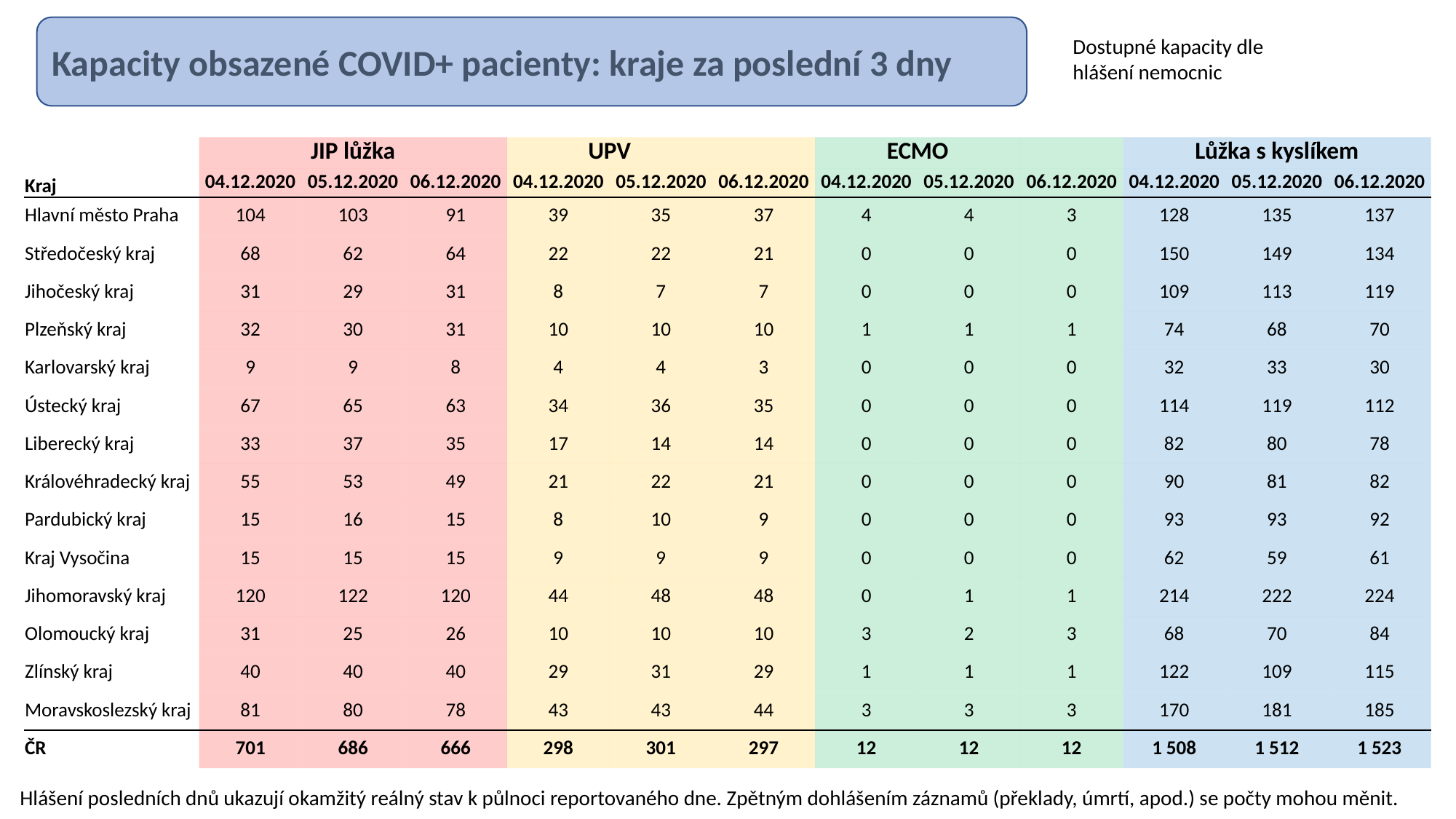

Kapacity obsazené COVID+ pacienty: kraje za poslední 3 dny
Dostupné kapacity dle hlášení nemocnic
|  | JIP lůžka |  |  | UPV |  |  | ECMO |  |  | Lůžka s kyslíkem |  |  |
| --- | --- | --- | --- | --- | --- | --- | --- | --- | --- | --- | --- | --- |
| Kraj | 04.12.2020 | 05.12.2020 | 06.12.2020 | 04.12.2020 | 05.12.2020 | 06.12.2020 | 04.12.2020 | 05.12.2020 | 06.12.2020 | 04.12.2020 | 05.12.2020 | 06.12.2020 |
| Hlavní město Praha | 104 | 103 | 91 | 39 | 35 | 37 | 4 | 4 | 3 | 128 | 135 | 137 |
| Středočeský kraj | 68 | 62 | 64 | 22 | 22 | 21 | 0 | 0 | 0 | 150 | 149 | 134 |
| Jihočeský kraj | 31 | 29 | 31 | 8 | 7 | 7 | 0 | 0 | 0 | 109 | 113 | 119 |
| Plzeňský kraj | 32 | 30 | 31 | 10 | 10 | 10 | 1 | 1 | 1 | 74 | 68 | 70 |
| Karlovarský kraj | 9 | 9 | 8 | 4 | 4 | 3 | 0 | 0 | 0 | 32 | 33 | 30 |
| Ústecký kraj | 67 | 65 | 63 | 34 | 36 | 35 | 0 | 0 | 0 | 114 | 119 | 112 |
| Liberecký kraj | 33 | 37 | 35 | 17 | 14 | 14 | 0 | 0 | 0 | 82 | 80 | 78 |
| Královéhradecký kraj | 55 | 53 | 49 | 21 | 22 | 21 | 0 | 0 | 0 | 90 | 81 | 82 |
| Pardubický kraj | 15 | 16 | 15 | 8 | 10 | 9 | 0 | 0 | 0 | 93 | 93 | 92 |
| Kraj Vysočina | 15 | 15 | 15 | 9 | 9 | 9 | 0 | 0 | 0 | 62 | 59 | 61 |
| Jihomoravský kraj | 120 | 122 | 120 | 44 | 48 | 48 | 0 | 1 | 1 | 214 | 222 | 224 |
| Olomoucký kraj | 31 | 25 | 26 | 10 | 10 | 10 | 3 | 2 | 3 | 68 | 70 | 84 |
| Zlínský kraj | 40 | 40 | 40 | 29 | 31 | 29 | 1 | 1 | 1 | 122 | 109 | 115 |
| Moravskoslezský kraj | 81 | 80 | 78 | 43 | 43 | 44 | 3 | 3 | 3 | 170 | 181 | 185 |
| ČR | 701 | 686 | 666 | 298 | 301 | 297 | 12 | 12 | 12 | 1 508 | 1 512 | 1 523 |
Hlášení posledních dnů ukazují okamžitý reálný stav k půlnoci reportovaného dne. Zpětným dohlášením záznamů (překlady, úmrtí, apod.) se počty mohou měnit.